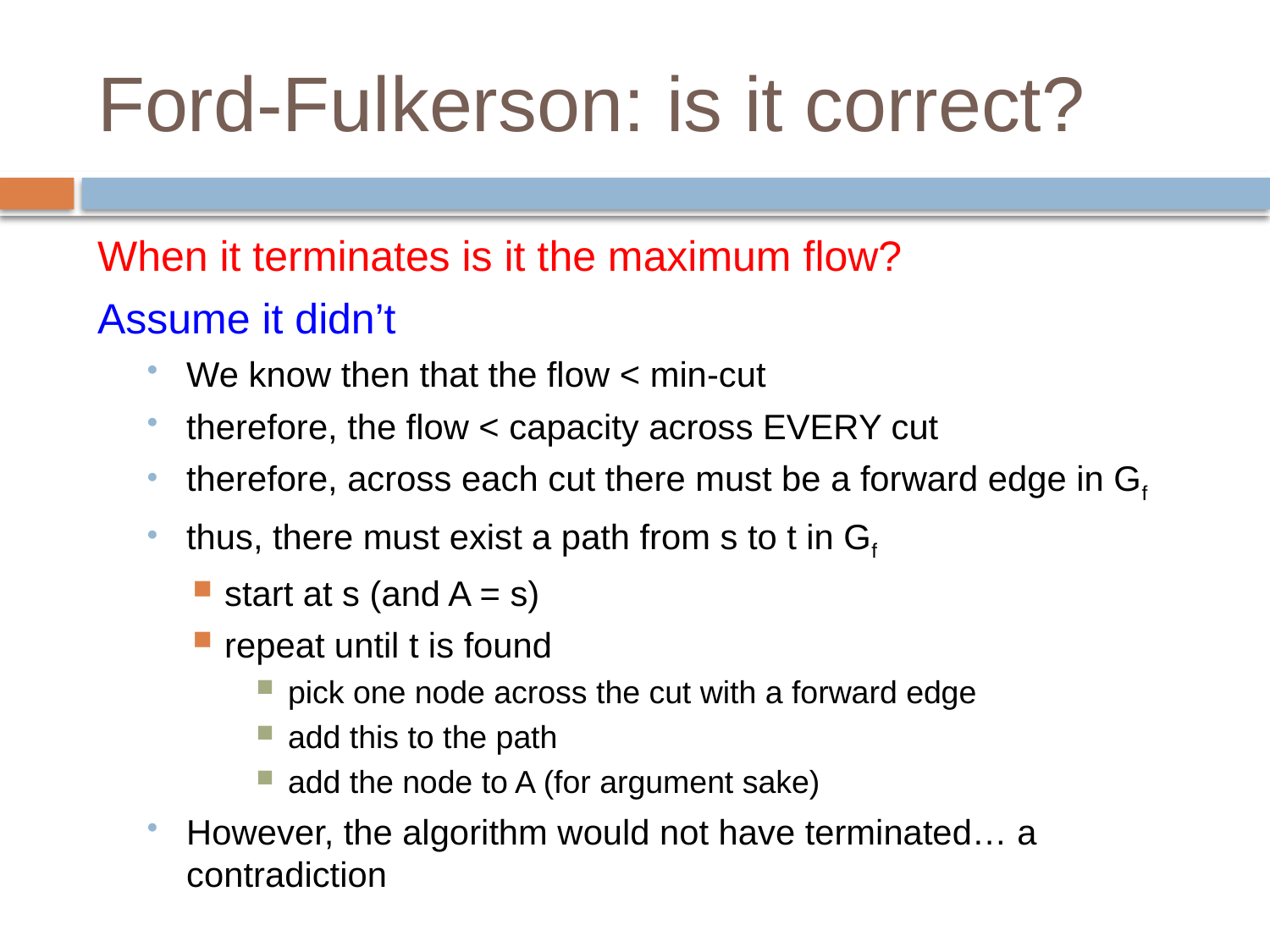

# Ford-Fulkerson: is it correct?
When it terminates is it the maximum flow?
Assume it didn’t
We know then that the flow < min-cut
therefore, the flow < capacity across EVERY cut
therefore, across each cut there must be a forward edge in Gf
thus, there must exist a path from s to t in Gf
start at s (and A = s)
repeat until t is found
pick one node across the cut with a forward edge
add this to the path
add the node to A (for argument sake)
However, the algorithm would not have terminated… a contradiction